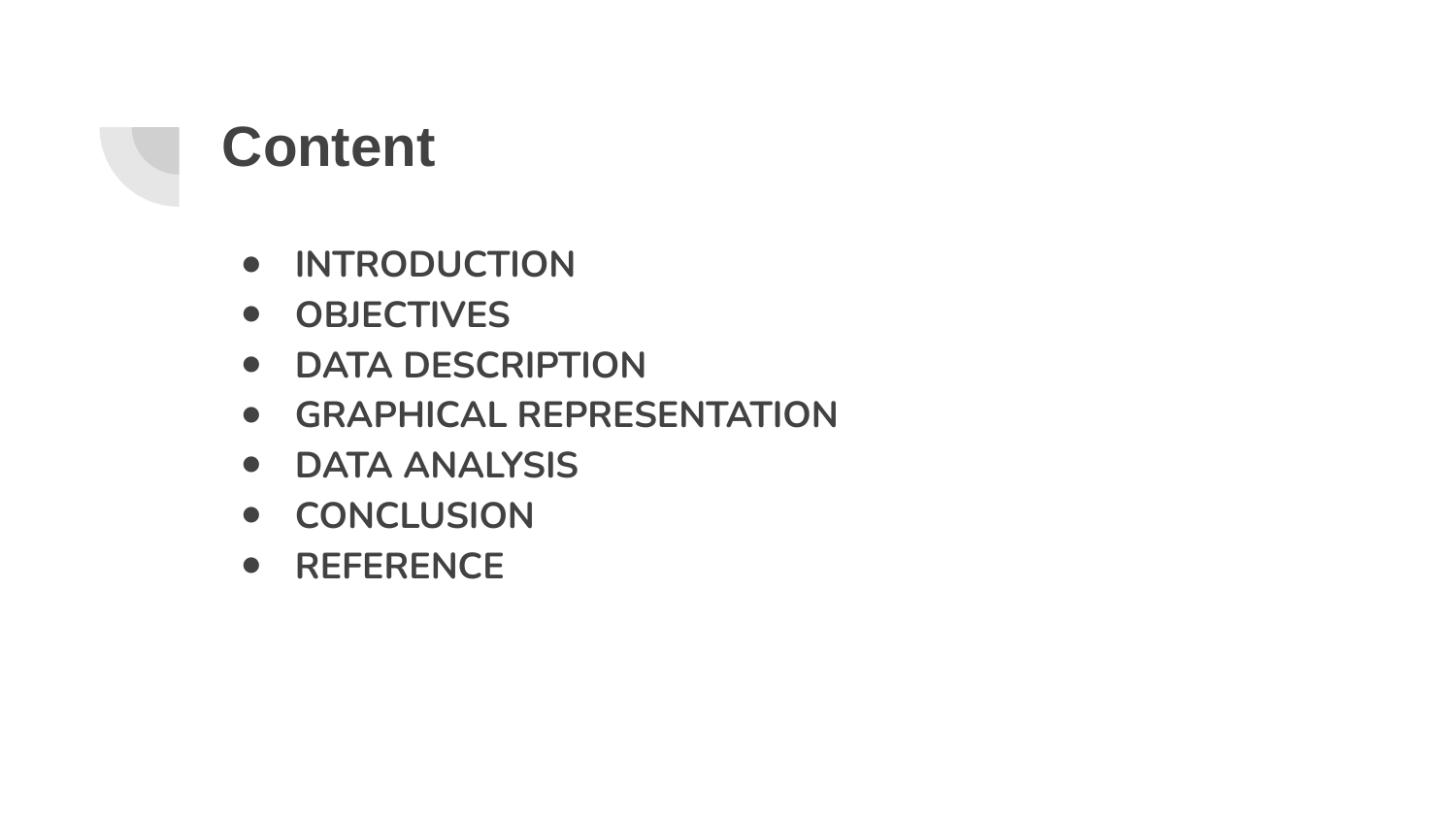

# Content
INTRODUCTION
OBJECTIVES
DATA DESCRIPTION
GRAPHICAL REPRESENTATION
DATA ANALYSIS
CONCLUSION
REFERENCE